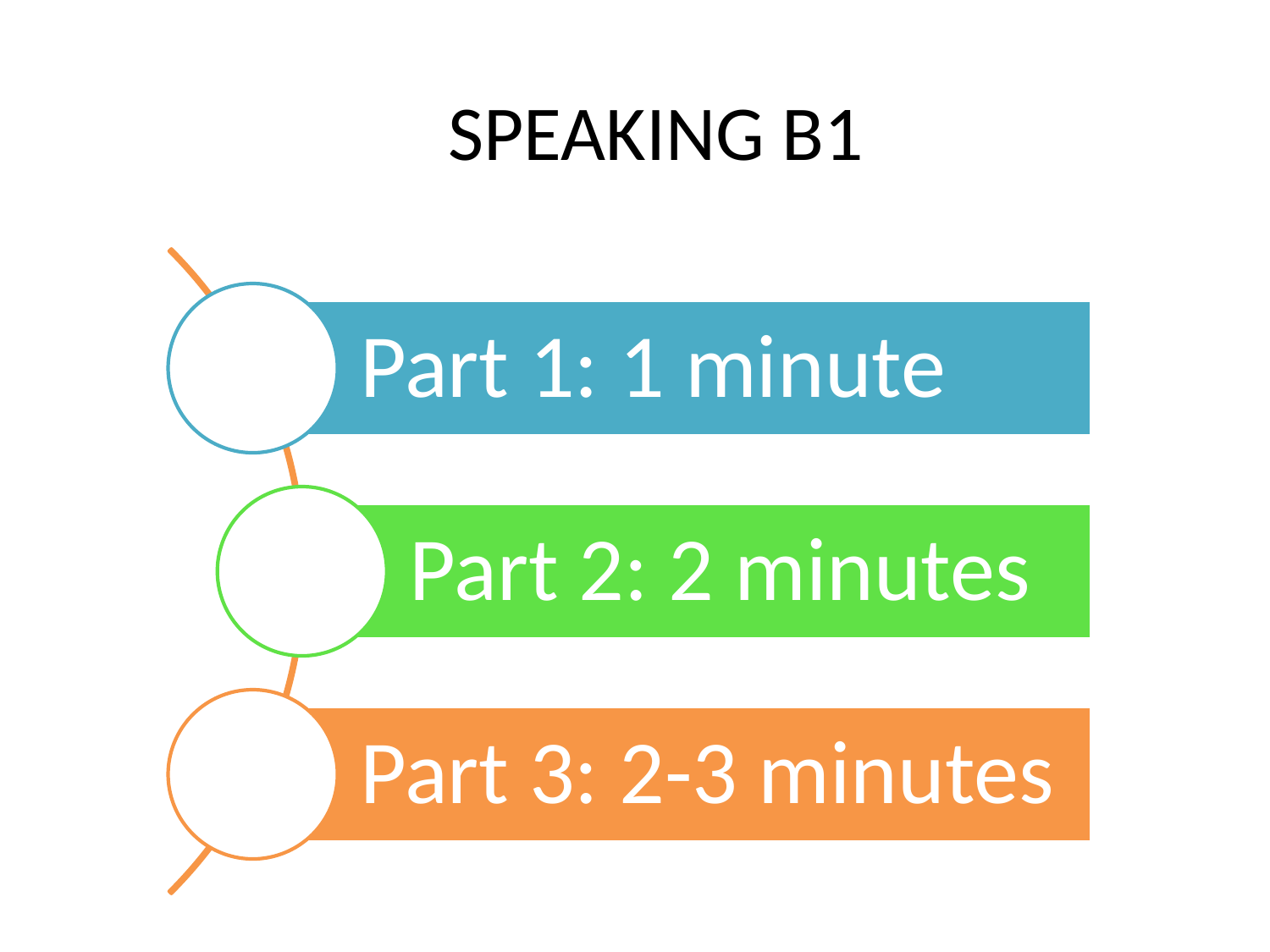

# SPEAKING B1
Part 1: 1 minute
Part 2: 2 minutes
Part 3: 2-3 minutes